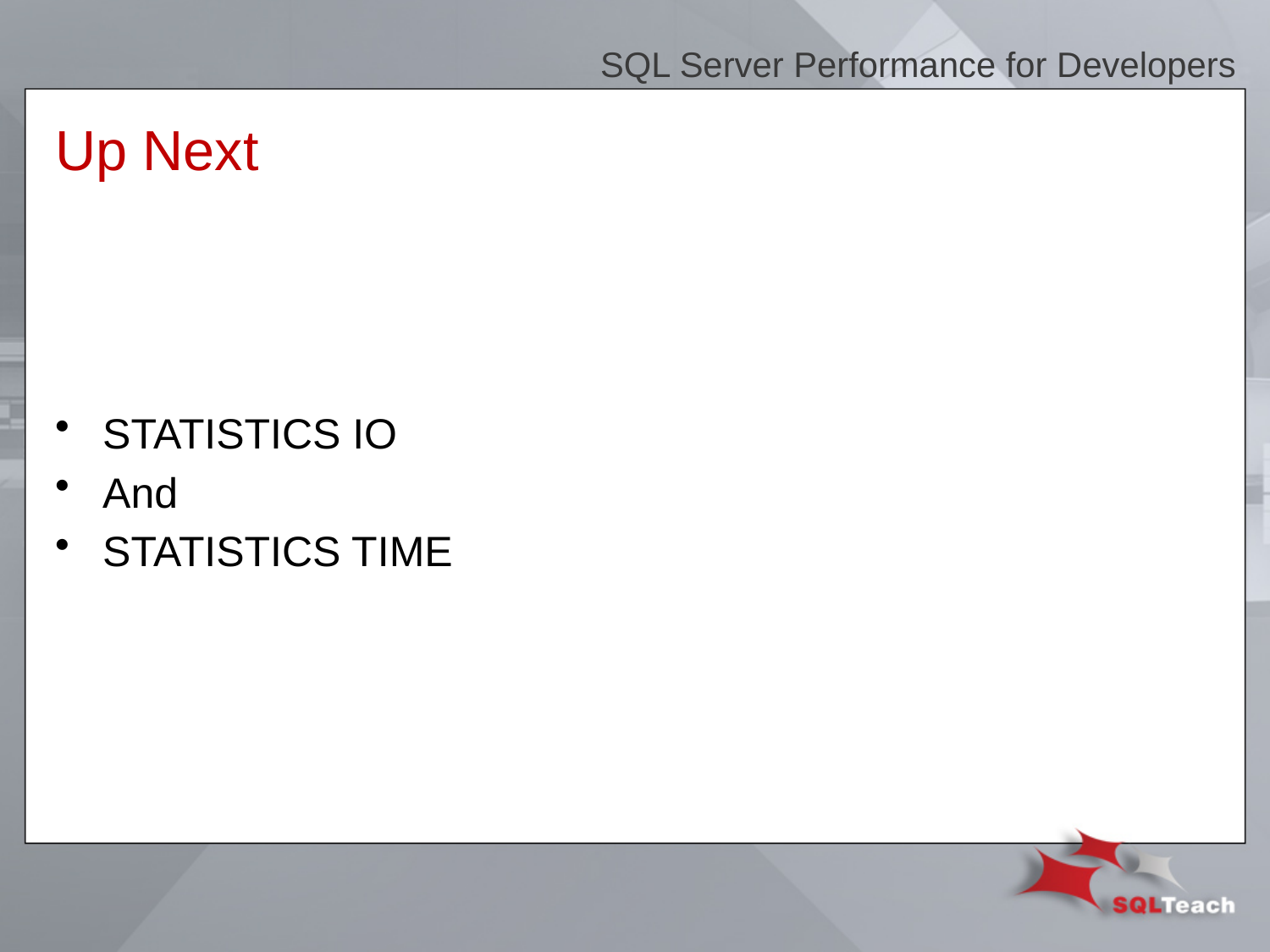

SQL Server Performance for Developers
# Up Next

STATISTICS IO
And
STATISTICS TIME